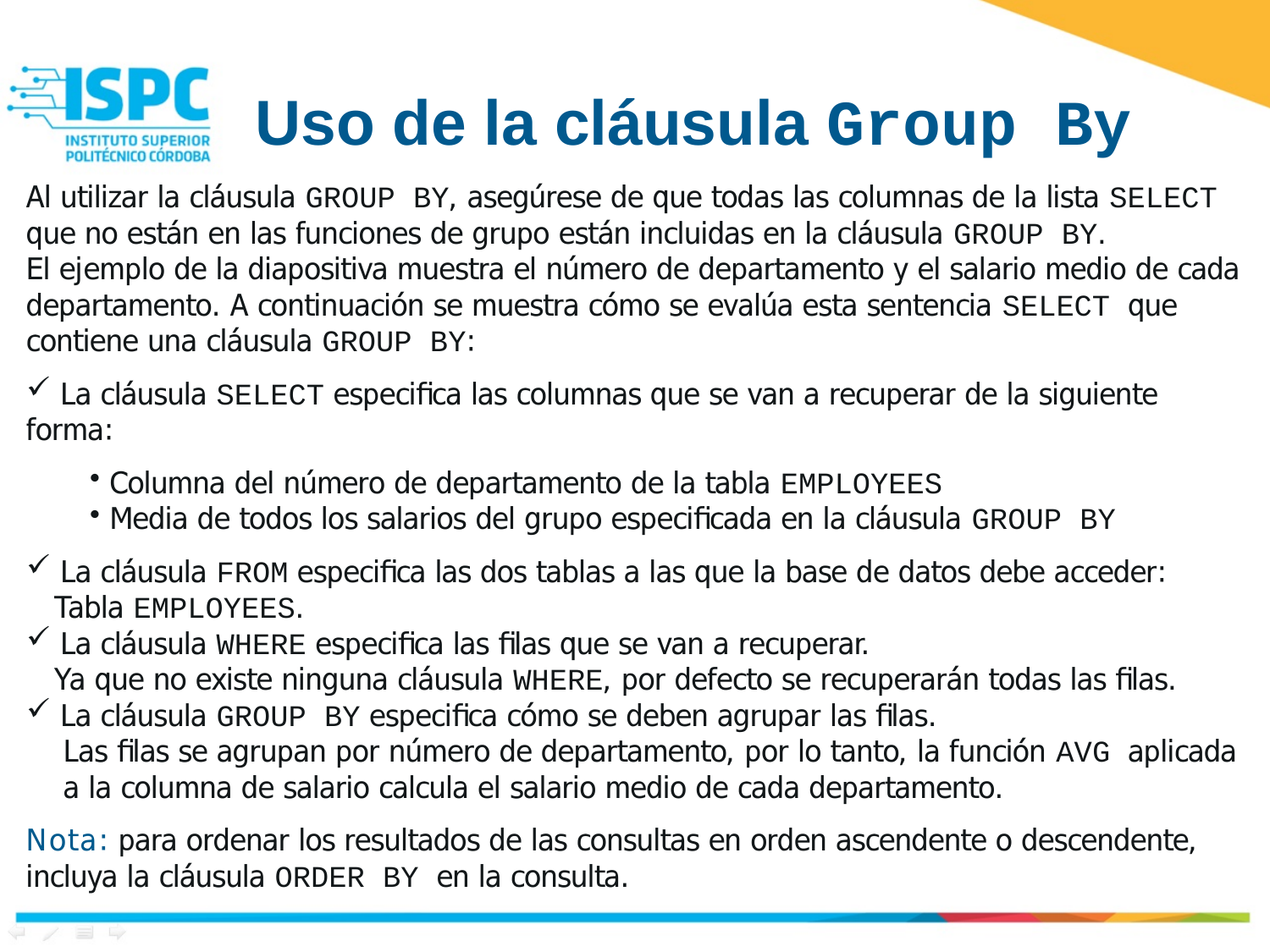

Uso de la cláusula Group By
Al utilizar la cláusula GROUP BY, asegúrese de que todas las columnas de la lista SELECT que no están en las funciones de grupo están incluidas en la cláusula GROUP BY.
El ejemplo de la diapositiva muestra el número de departamento y el salario medio de cada departamento. A continuación se muestra cómo se evalúa esta sentencia SELECT que contiene una cláusula GROUP BY:

 La cláusula SELECT especifica las columnas que se van a recuperar de la siguiente forma:

 Columna del número de departamento de la tabla EMPLOYEES
 Media de todos los salarios del grupo especificada en la cláusula GROUP BY

 La cláusula FROM especifica las dos tablas a las que la base de datos debe acceder:
   Tabla EMPLOYEES.
 La cláusula WHERE especifica las filas que se van a recuperar.
   Ya que no existe ninguna cláusula WHERE, por defecto se recuperarán todas las filas.
 La cláusula GROUP BY especifica cómo se deben agrupar las filas.
    Las filas se agrupan por número de departamento, por lo tanto, la función AVG aplicada
    a la columna de salario calcula el salario medio de cada departamento.

Nota: para ordenar los resultados de las consultas en orden ascendente o descendente, incluya la cláusula ORDER BY en la consulta.